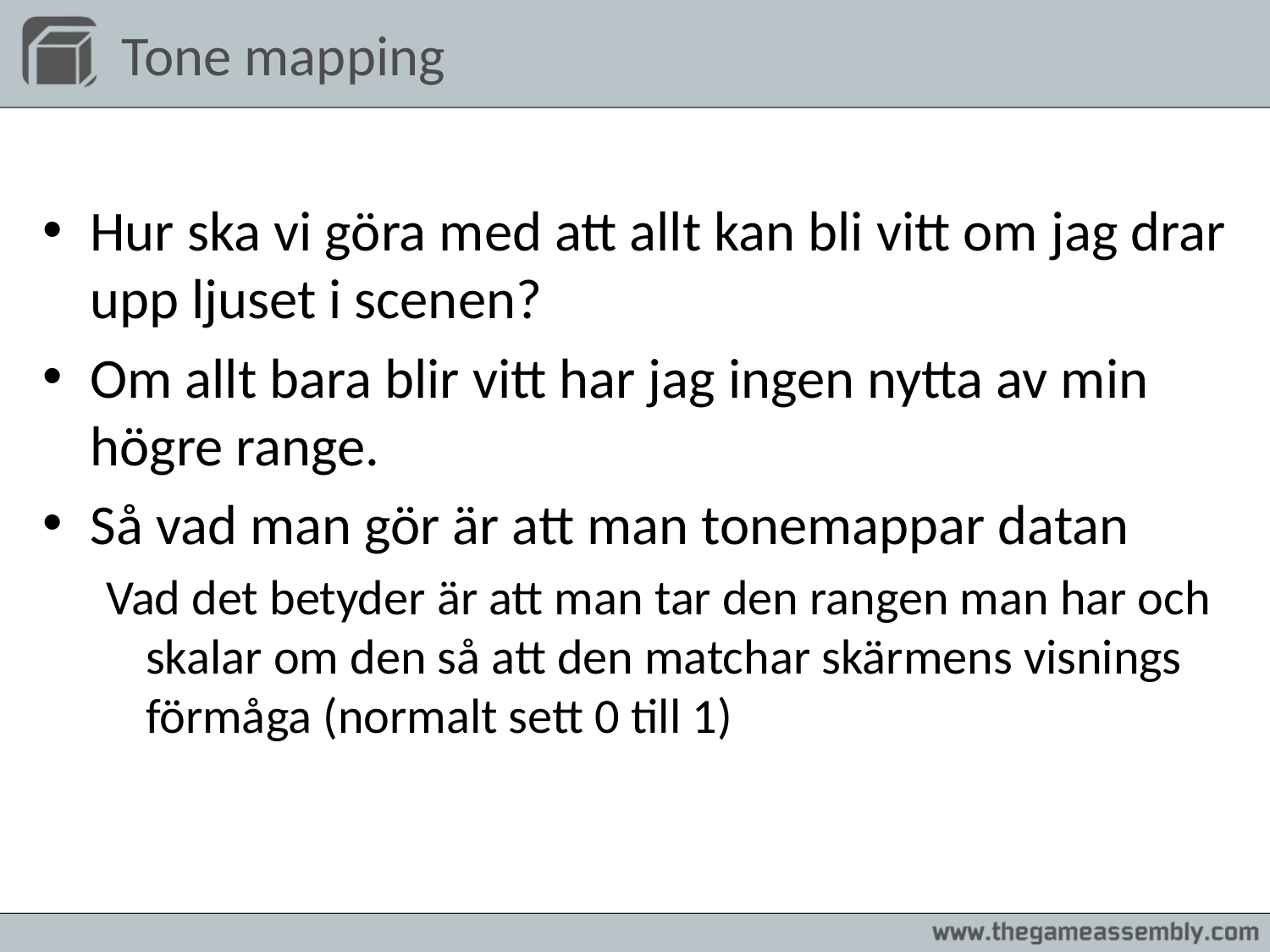

# Tone mapping

Hur ska vi göra med att allt kan bli vitt om jag drar upp ljuset i scenen?
Om allt bara blir vitt har jag ingen nytta av min högre range.
Så vad man gör är att man tonemappar datan
Vad det betyder är att man tar den rangen man har och skalar om den så att den matchar skärmens visnings förmåga (normalt sett 0 till 1)